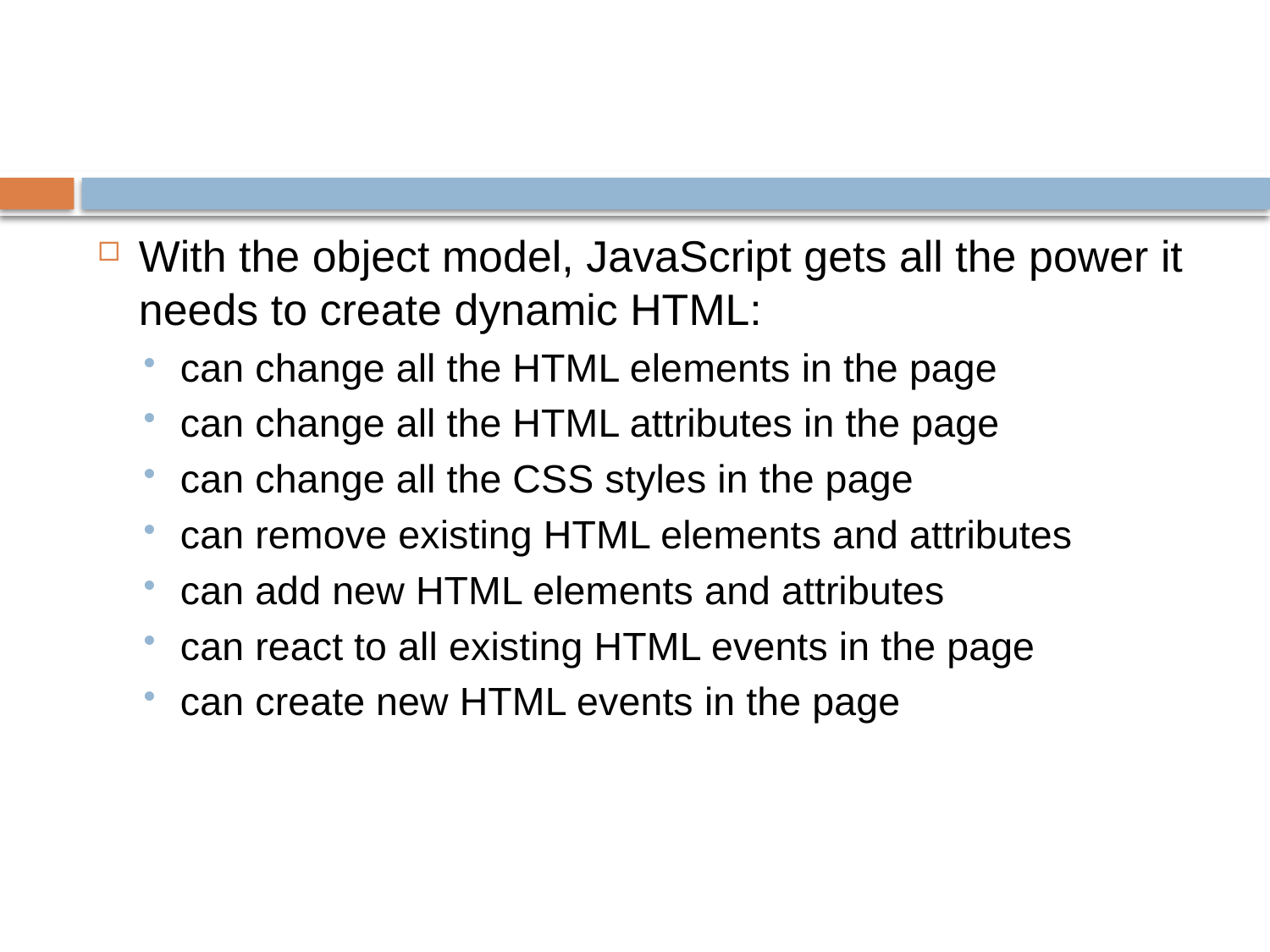

#
With the object model, JavaScript gets all the power it needs to create dynamic HTML:
can change all the HTML elements in the page
can change all the HTML attributes in the page
can change all the CSS styles in the page
can remove existing HTML elements and attributes
can add new HTML elements and attributes
can react to all existing HTML events in the page
can create new HTML events in the page